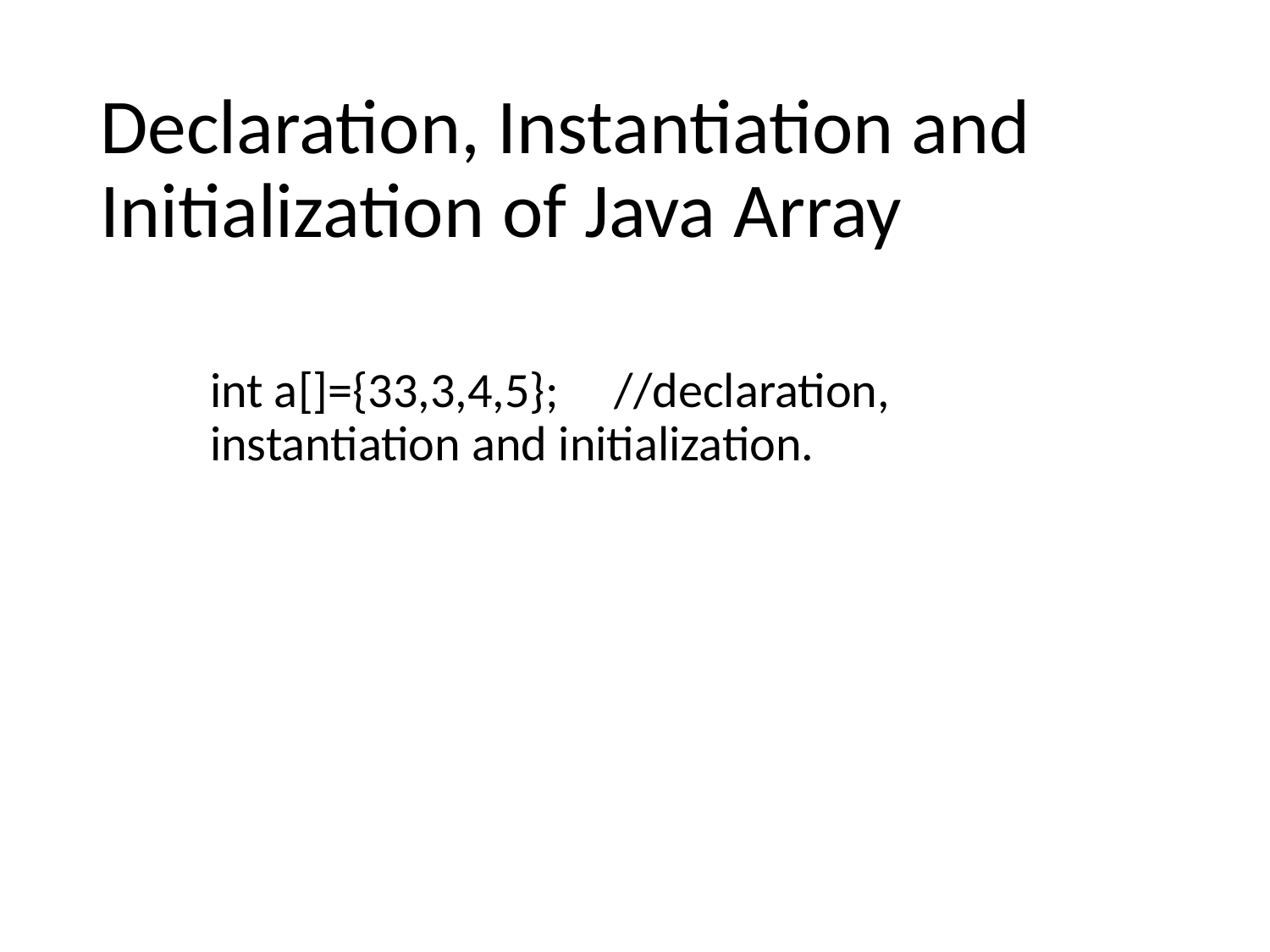

# Declaration, Instantiation and Initialization of Java Array
int a[]={33,3,4,5};     //declaration, instantiation and initialization.